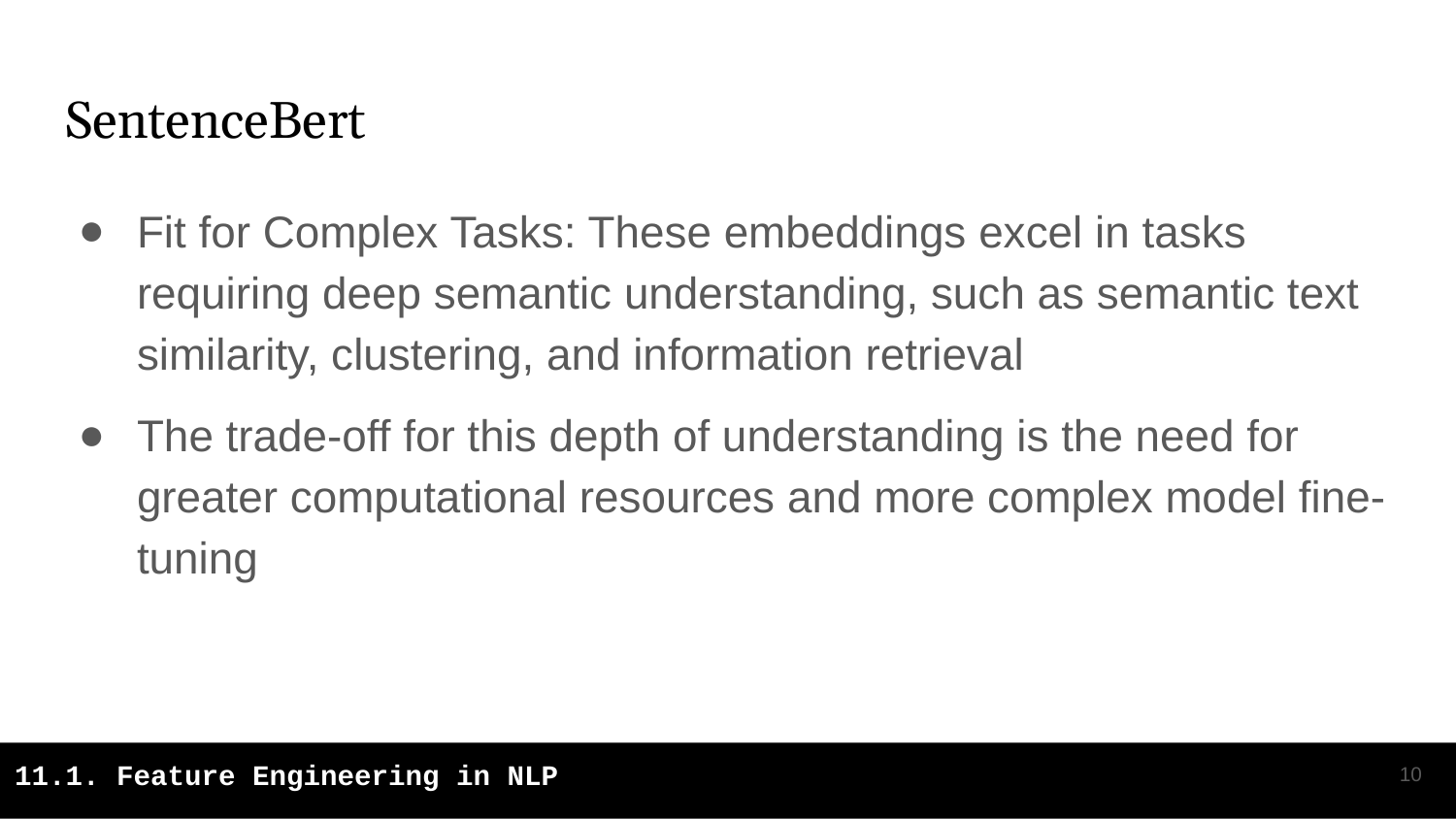

# SentenceBert
Fit for Complex Tasks: These embeddings excel in tasks requiring deep semantic understanding, such as semantic text similarity, clustering, and information retrieval
The trade-off for this depth of understanding is the need for greater computational resources and more complex model fine-tuning
10
11.1. Feature Engineering in NLP